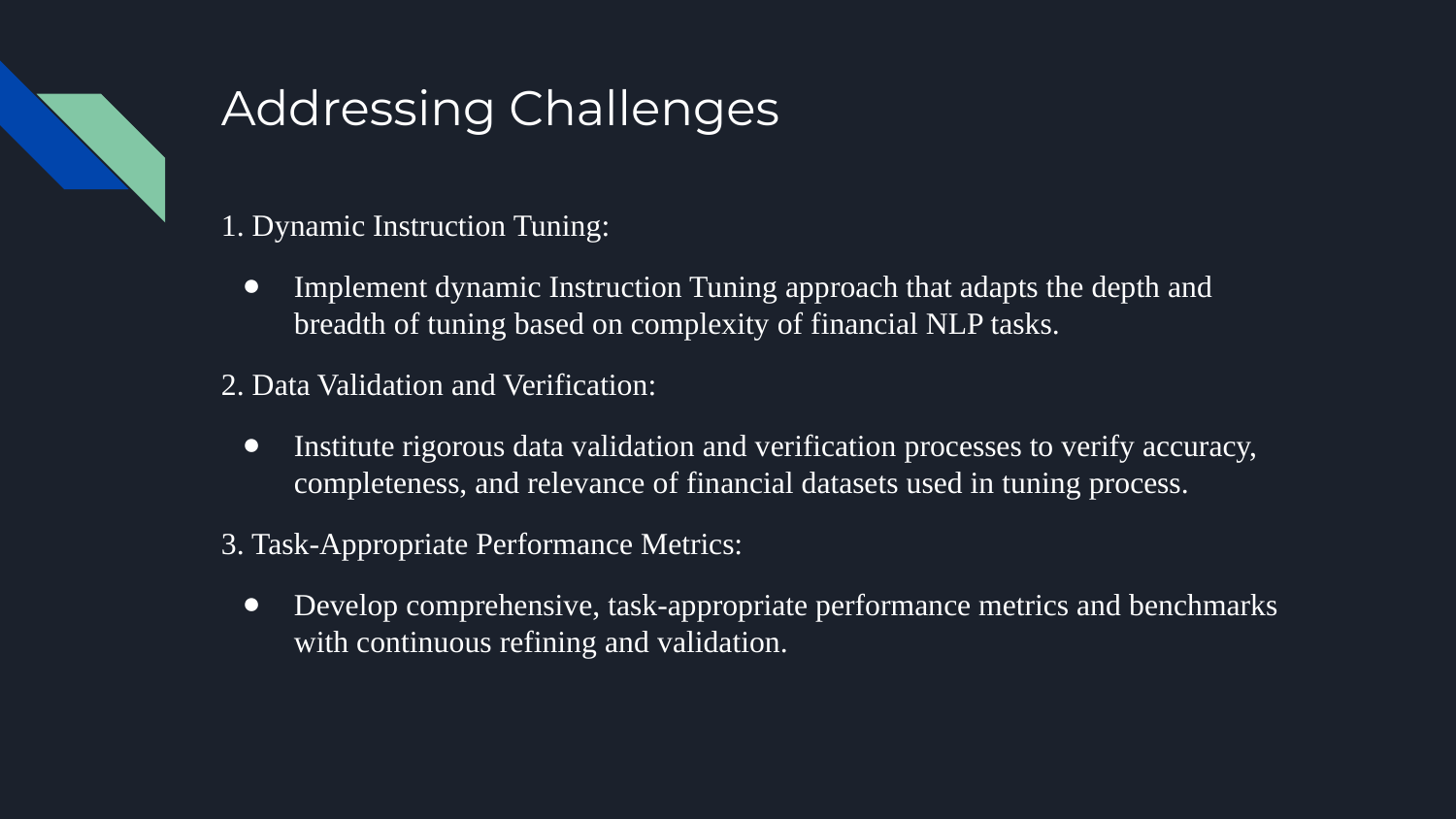

# Addressing Challenges
1. Dynamic Instruction Tuning:
Implement dynamic Instruction Tuning approach that adapts the depth and breadth of tuning based on complexity of financial NLP tasks.
2. Data Validation and Verification:
Institute rigorous data validation and verification processes to verify accuracy, completeness, and relevance of financial datasets used in tuning process.
3. Task-Appropriate Performance Metrics:
Develop comprehensive, task-appropriate performance metrics and benchmarks with continuous refining and validation.